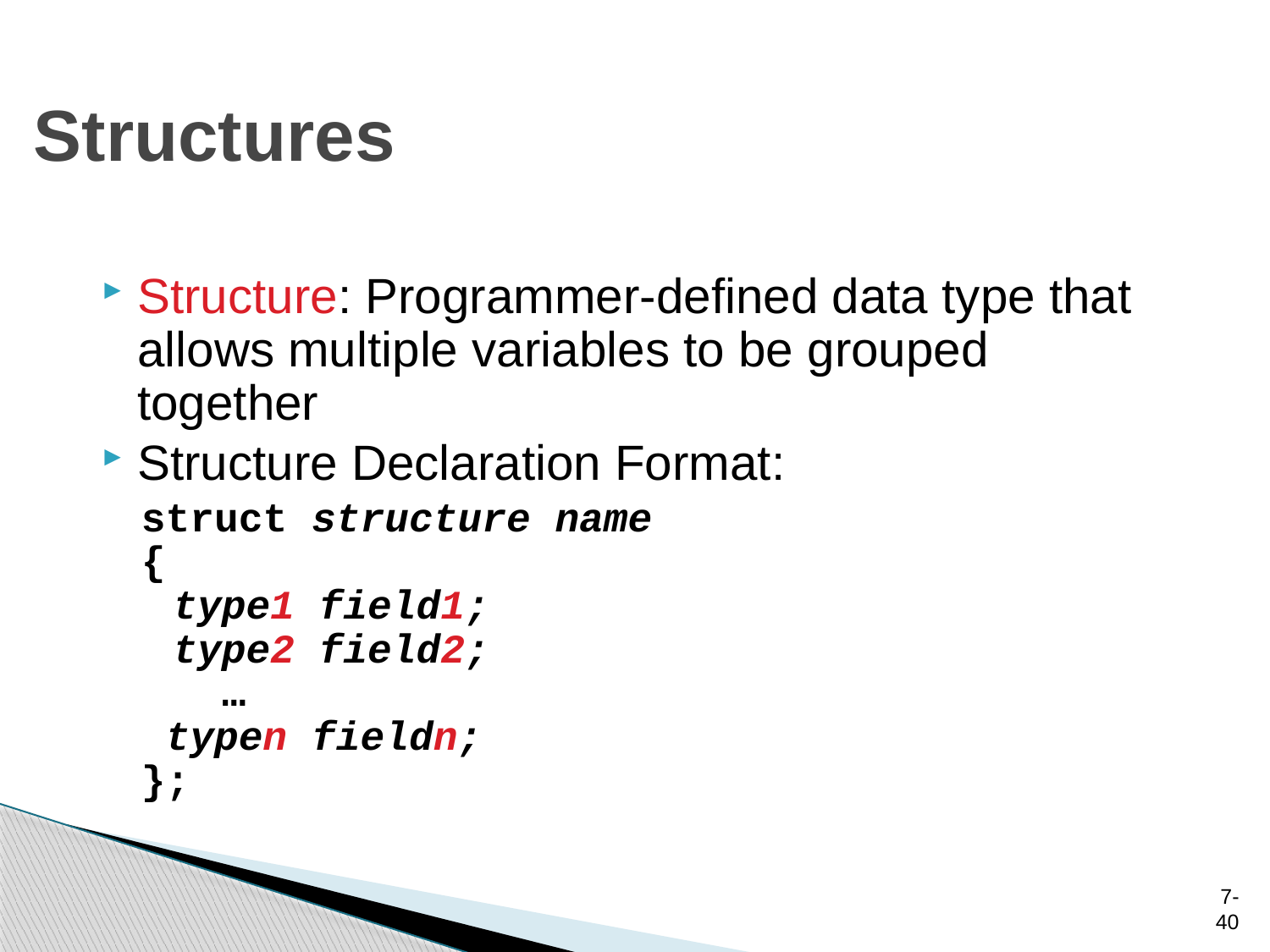

# Structures
Structure: Programmer-defined data type that allows multiple variables to be grouped together
Structure Declaration Format:
struct structure name
{
	type1 field1;
	type2 field2;
	  …
 typen fieldn;
};
7-40